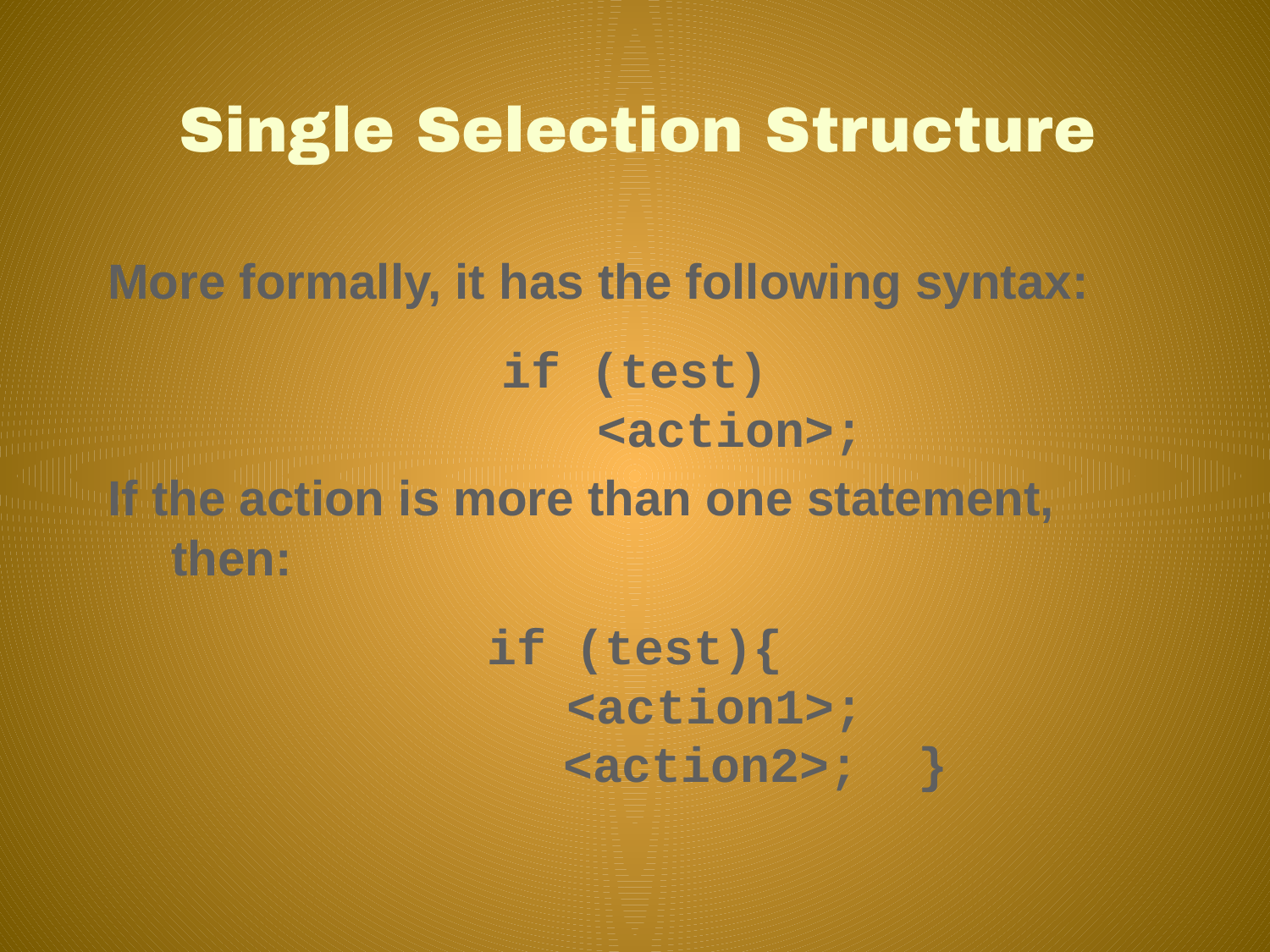

# Single Selection Structure
More formally, it has the following syntax:
if (test)
		<action>;
If the action is more than one statement, then:
if (test){
		<action1>;
	      <action2>;  }